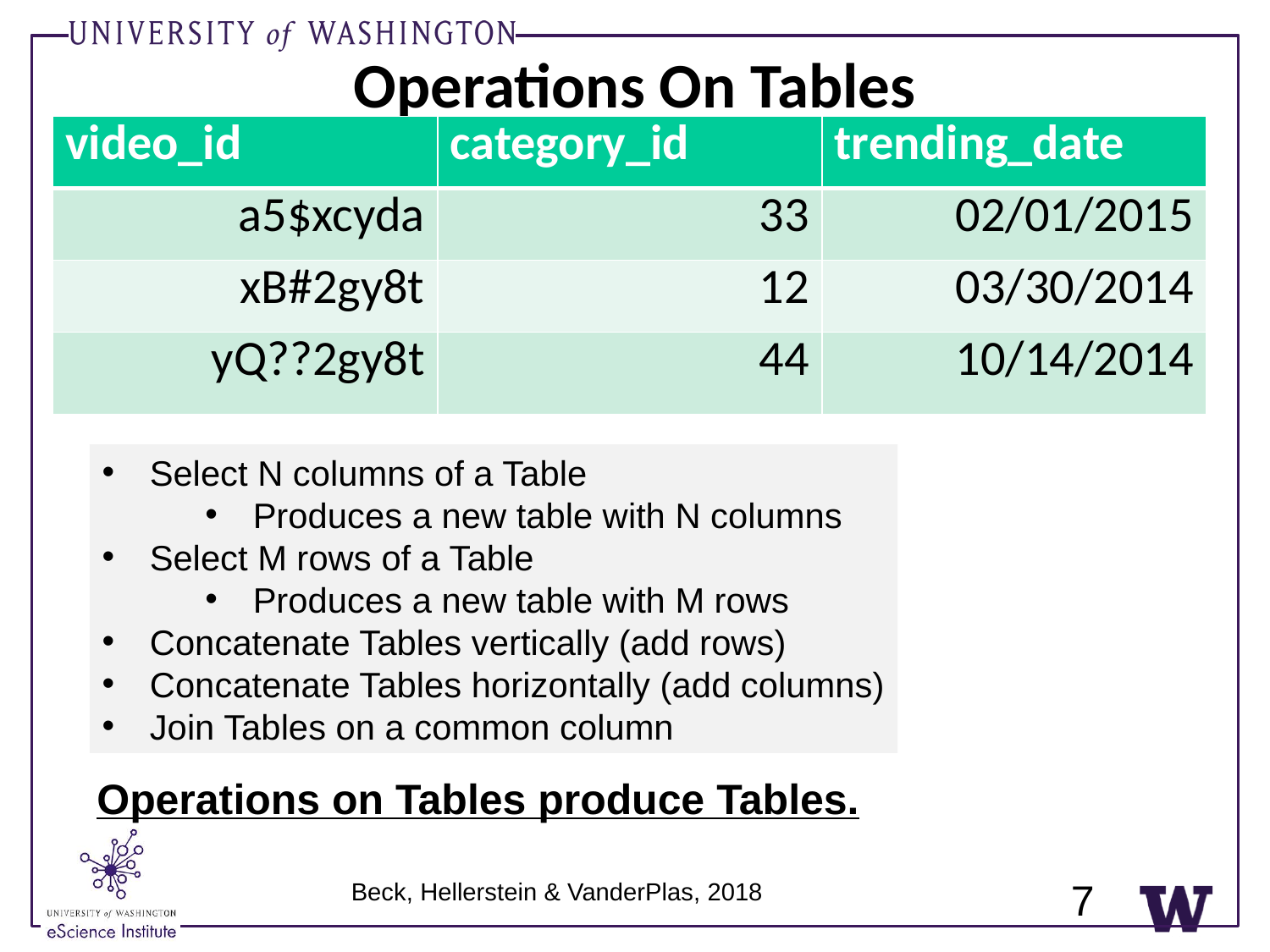

# Operations On Tables
| video\_id | category\_id | trending\_date |
| --- | --- | --- |
| a5$xcyda | 33 | 02/01/2015 |
| xB#2gy8t | 12 | 03/30/2014 |
| yQ??2gy8t | 44 | 10/14/2014 |
Select N columns of a Table
Produces a new table with N columns
Select M rows of a Table
Produces a new table with M rows
Concatenate Tables vertically (add rows)
Concatenate Tables horizontally (add columns)
Join Tables on a common column
Operations on Tables produce Tables.
7
Beck, Hellerstein & VanderPlas, 2018